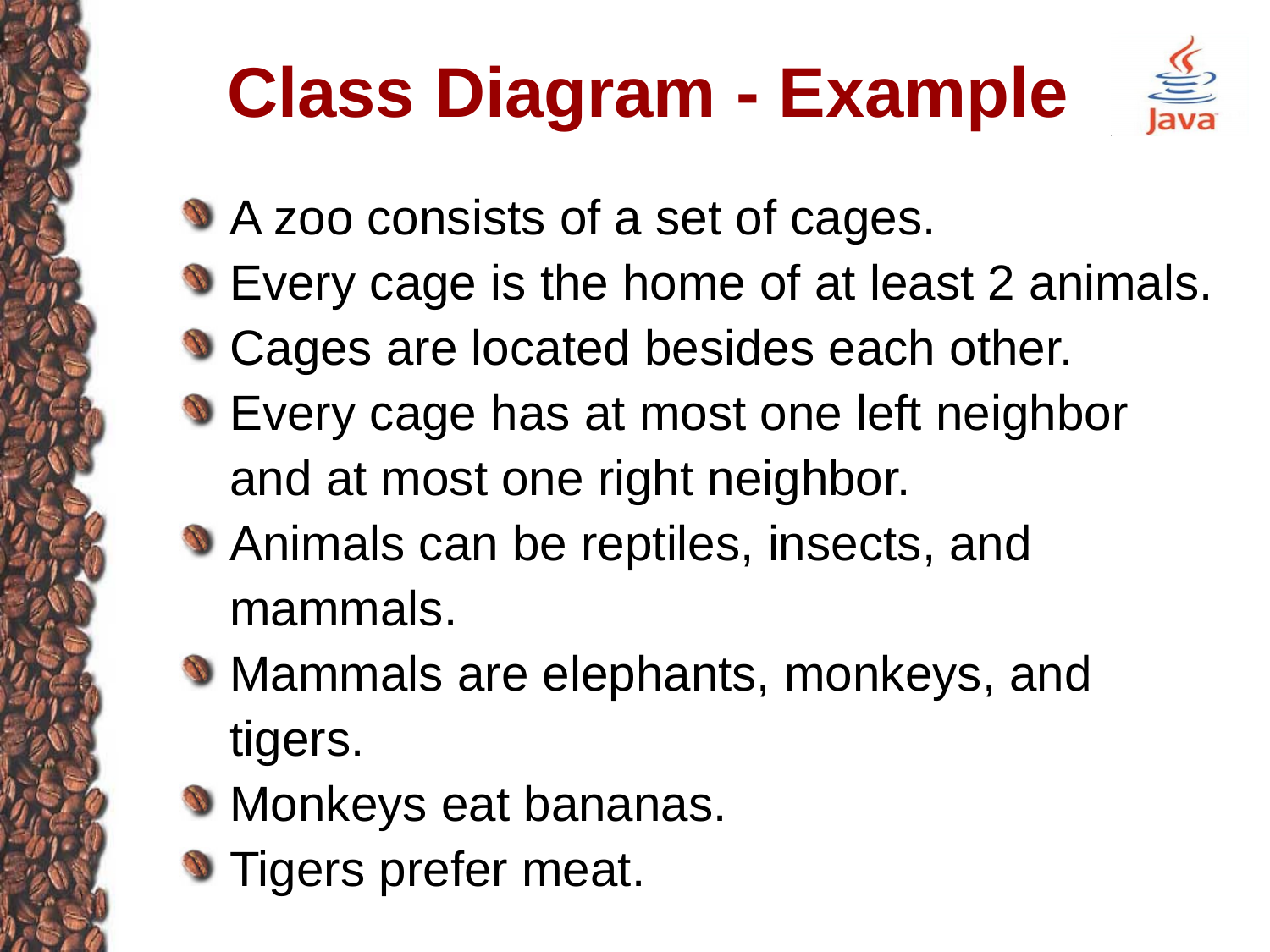

# Class Diagram - Example
A zoo consists of a set of cages.
Every cage is the home of at least 2 animals.
Cages are located besides each other.
Every cage has at most one left neighbor and at most one right neighbor.
Animals can be reptiles, insects, and mammals.
Mammals are elephants, monkeys, and tigers.
Monkeys eat bananas.
Tigers prefer meat.